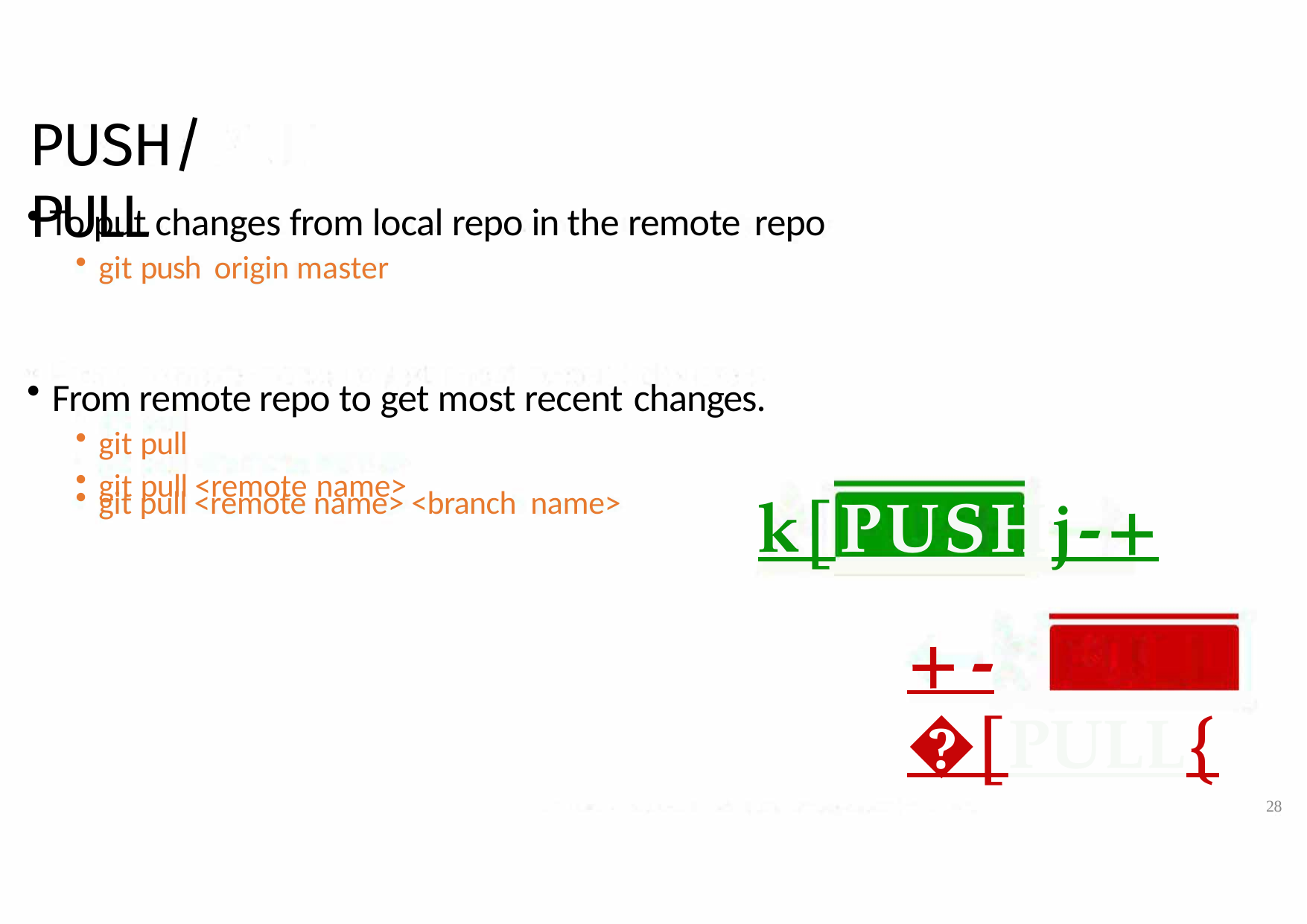

# PUSH/ PULL
To put changes from local repo in the remote repo
git push  origin master

From remote repo to get most recent changes.
git pull
git pull <remote name>
git pull <remote name> <branch name>
k[PUSHj-+
+-�[PULL{
28